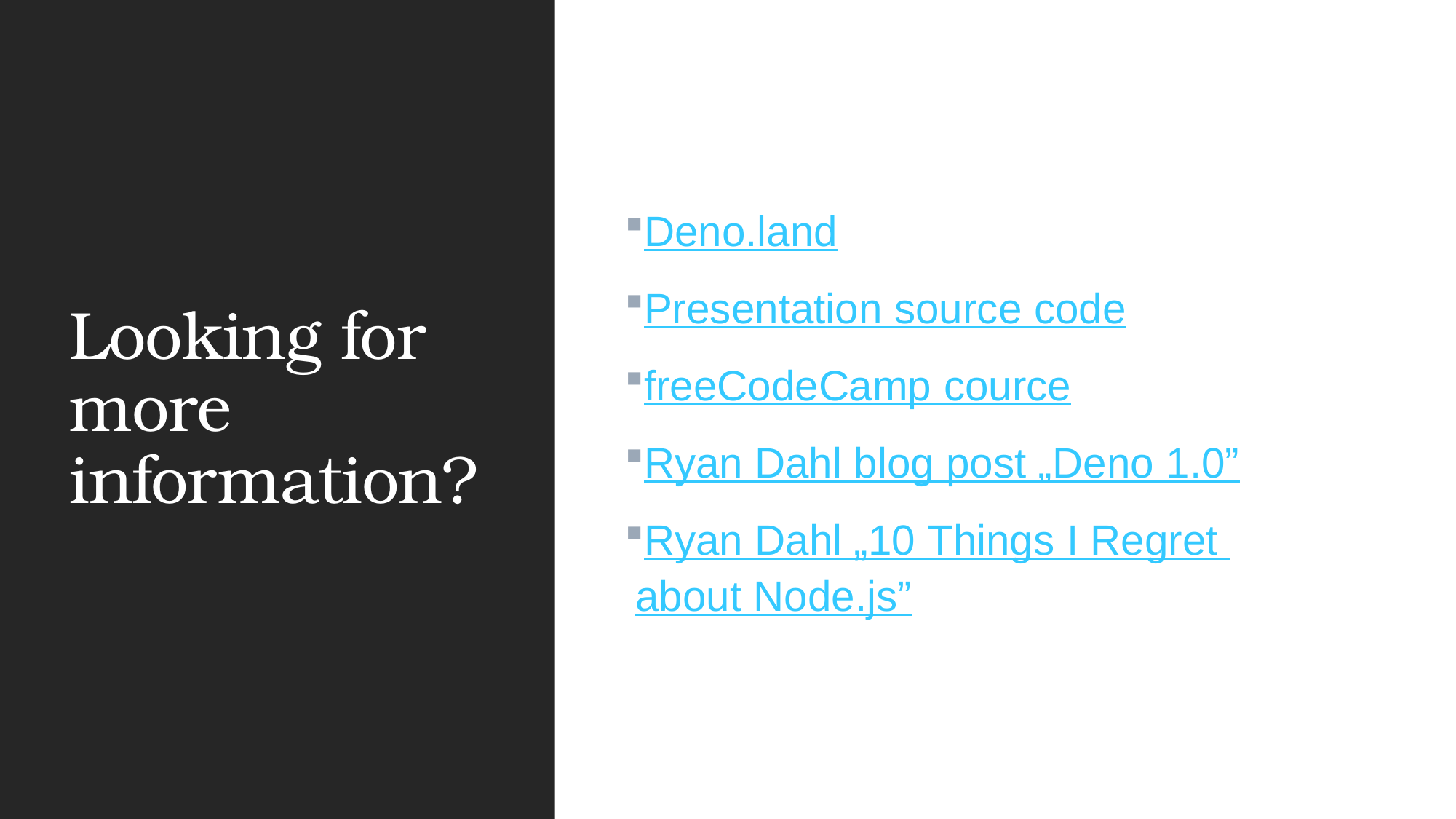

# Looking for more information?
Deno.land
Presentation source code
freeCodeCamp cource
Ryan Dahl blog post „Deno 1.0”
Ryan Dahl „10 Things I Regret about Node.js”